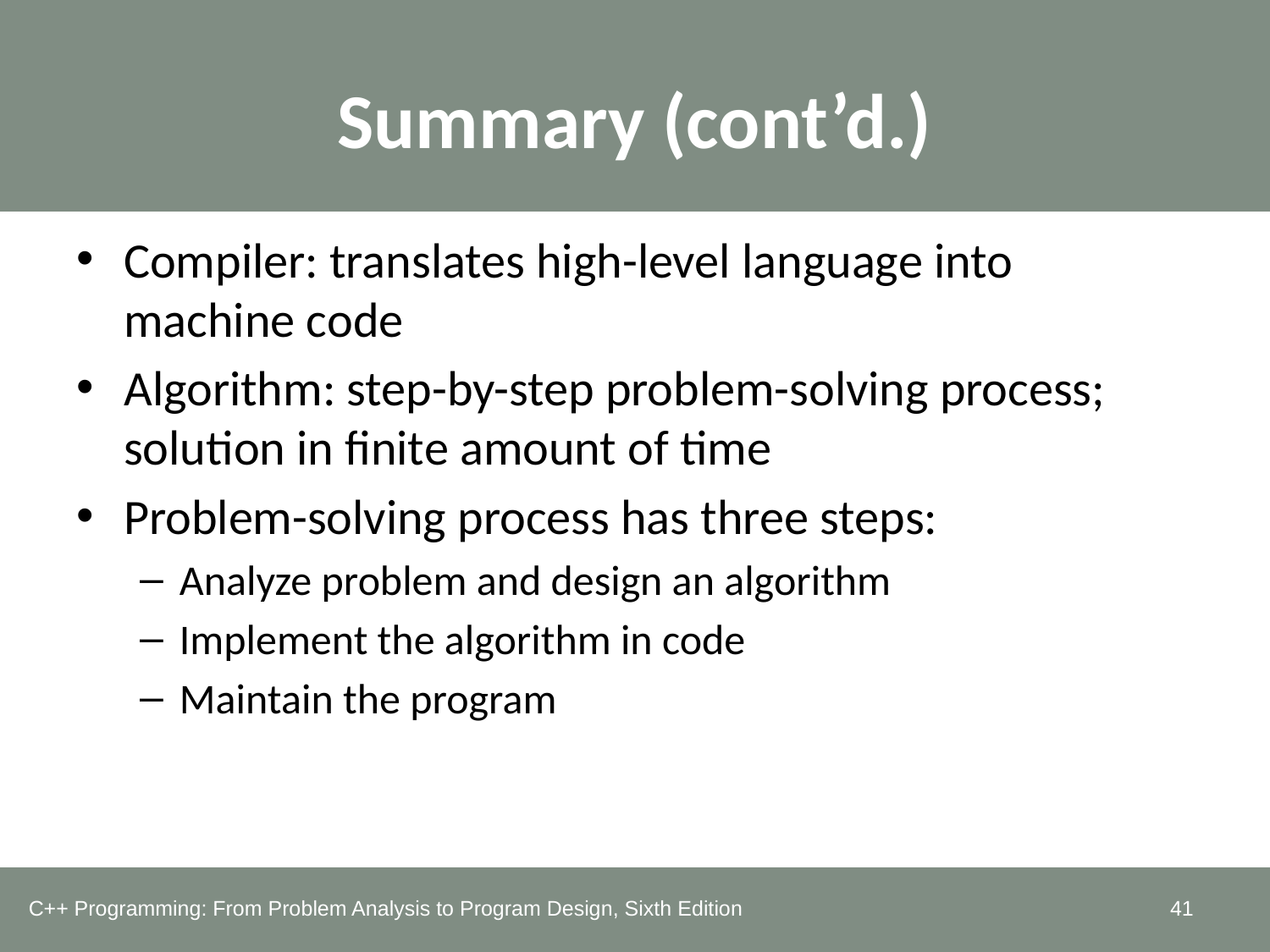

# Summary (cont’d.)
Compiler: translates high-level language into machine code
Algorithm: step-by-step problem-solving process; solution in finite amount of time
Problem-solving process has three steps:
Analyze problem and design an algorithm
Implement the algorithm in code
Maintain the program

C++ Programming: From Problem Analysis to Program Design, Sixth Edition
41